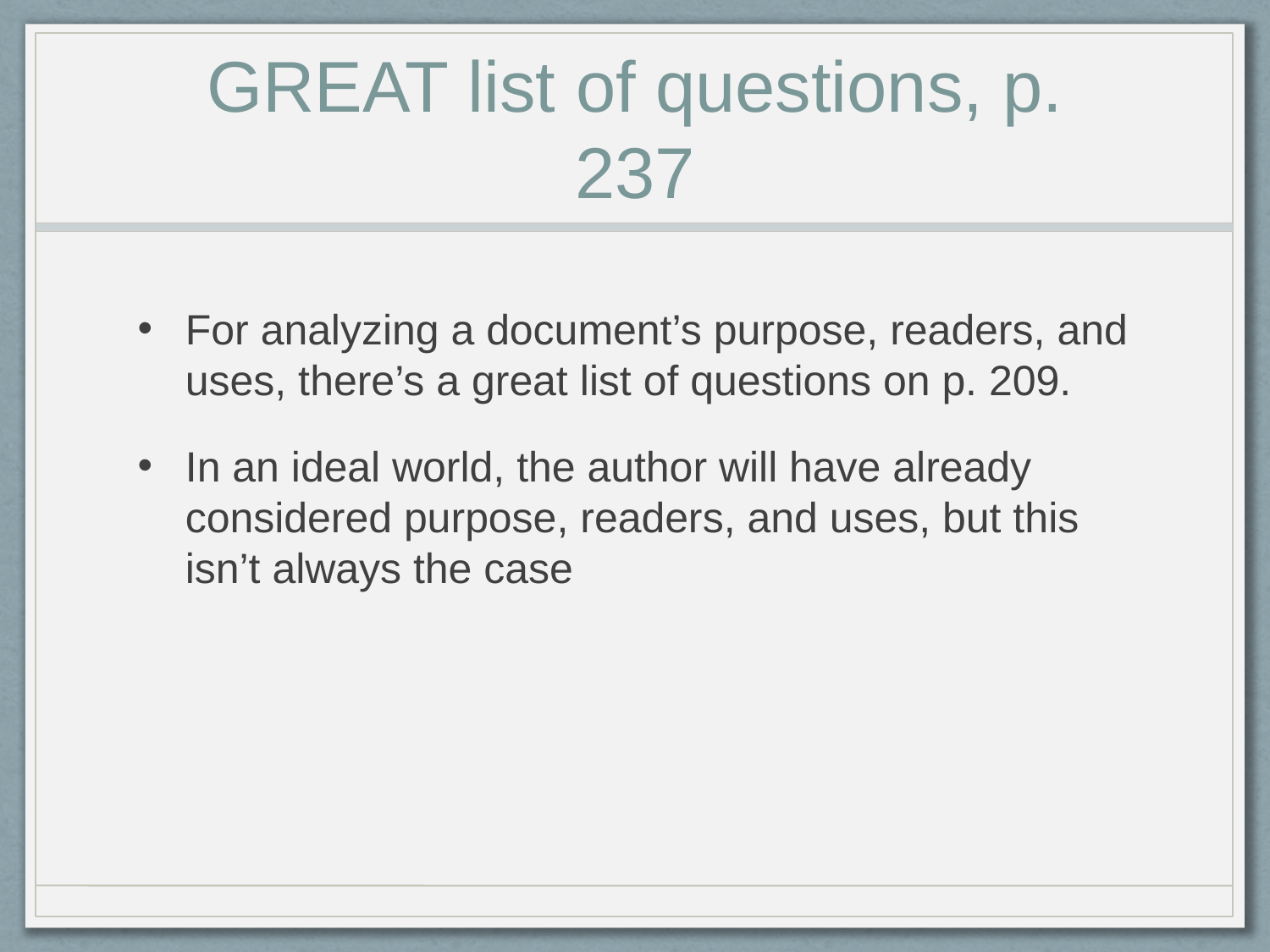

# GREAT list of questions, p. 237
For analyzing a document’s purpose, readers, and uses, there’s a great list of questions on p. 209.
In an ideal world, the author will have already considered purpose, readers, and uses, but this isn’t always the case